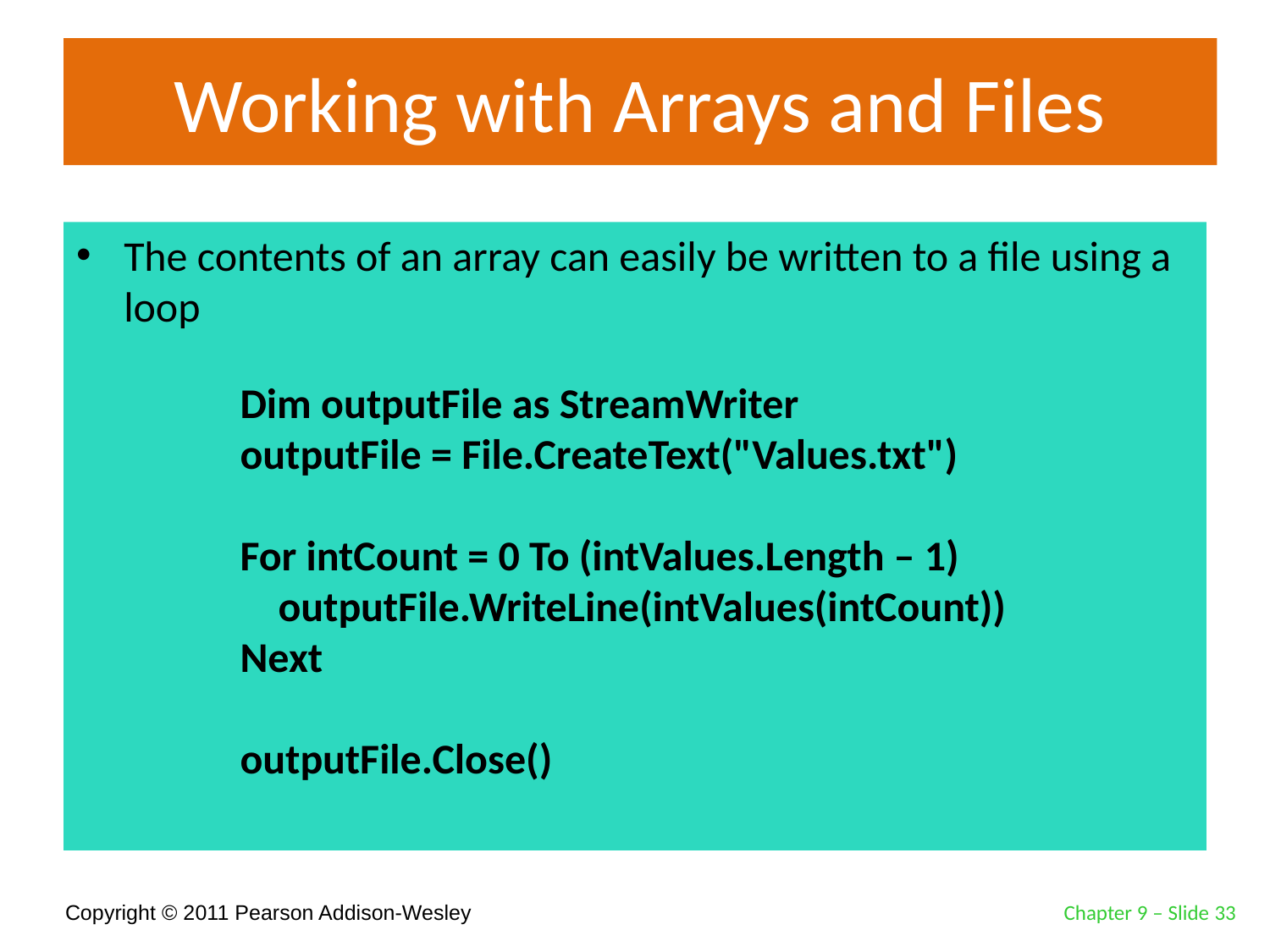

# Working with Arrays and Files
The contents of an array can easily be written to a file using a loop
Dim outputFile as StreamWriter
outputFile = File.CreateText("Values.txt")

For intCount = 0 To (intValues.Length – 1)
    outputFile.WriteLine(intValues(intCount))
Next

outputFile.Close()
Chapter 9 – Slide 33